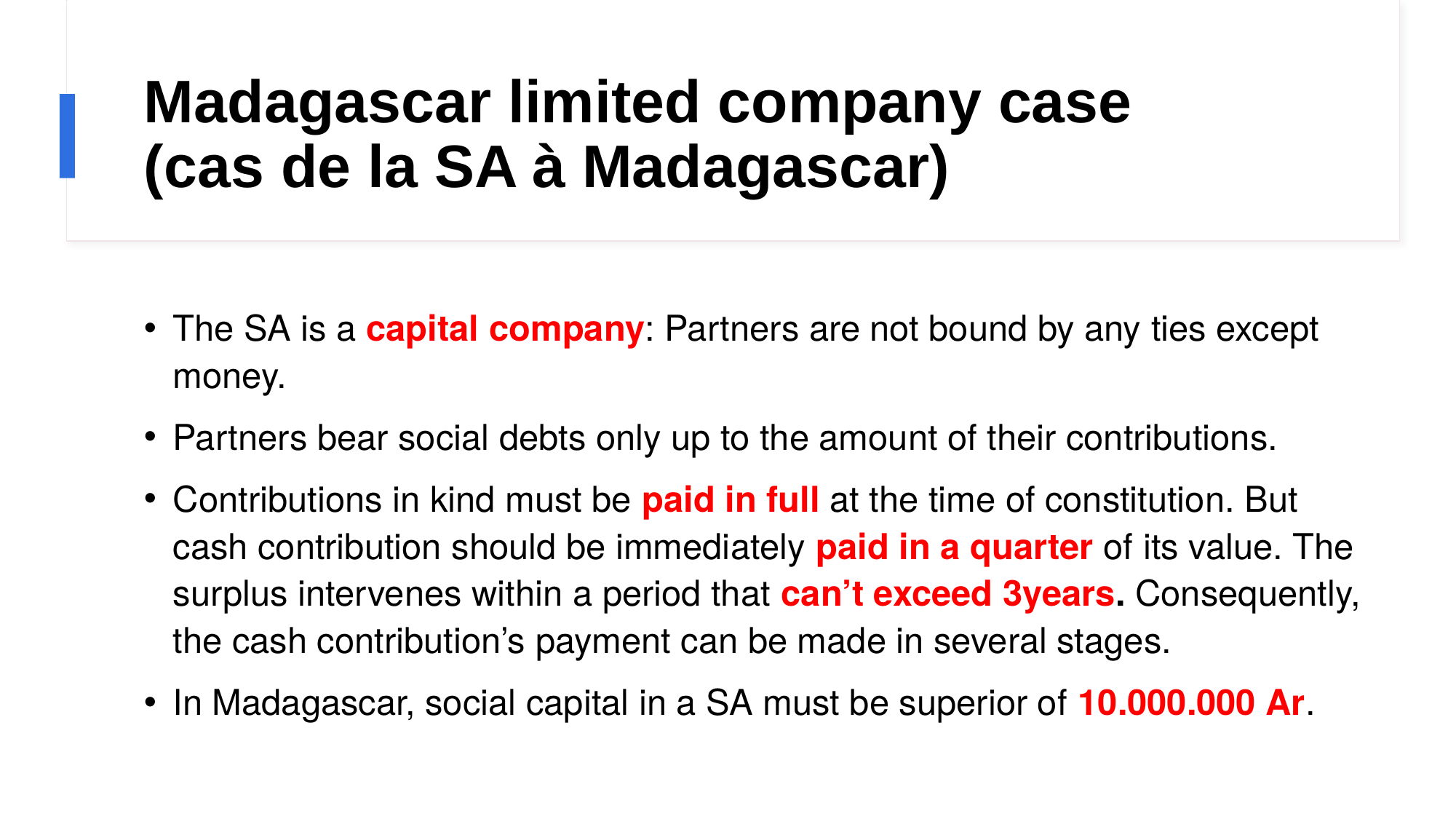

# Madagascar limited company case (cas de la SA à Madagascar)
The SA is a capital company: Partners are not bound by any ties except money.
Partners bear social debts only up to the amount of their contributions.
Contributions in kind must be paid in full at the time of constitution. But cash contribution should be immediately paid in a quarter of its value. The surplus intervenes within a period that can’t exceed 3years. Consequently, the cash contribution’s payment can be made in several stages.
In Madagascar, social capital in a SA must be superior of 10.000.000 Ar.